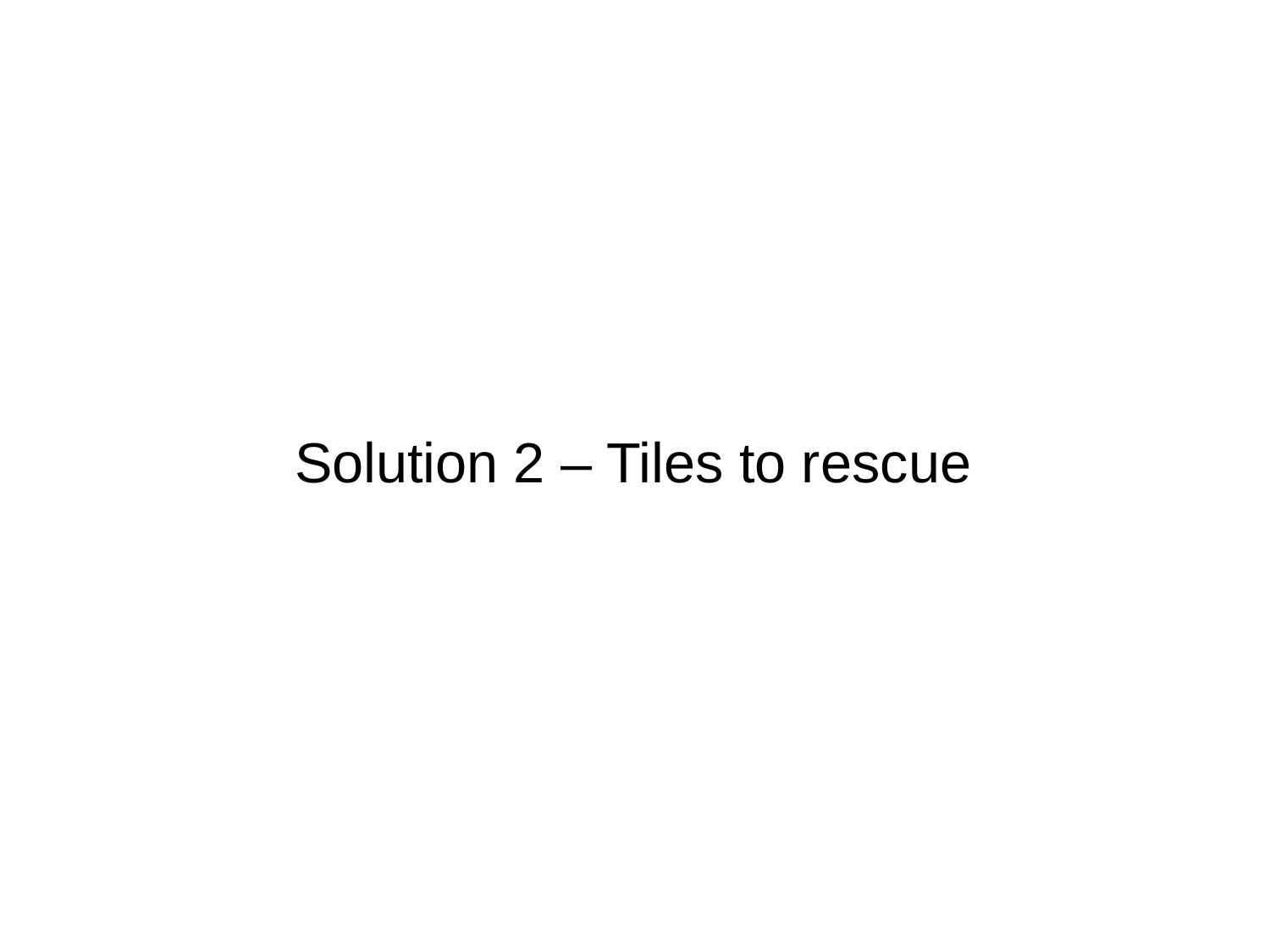

# Solution 2 – Tiles to rescue